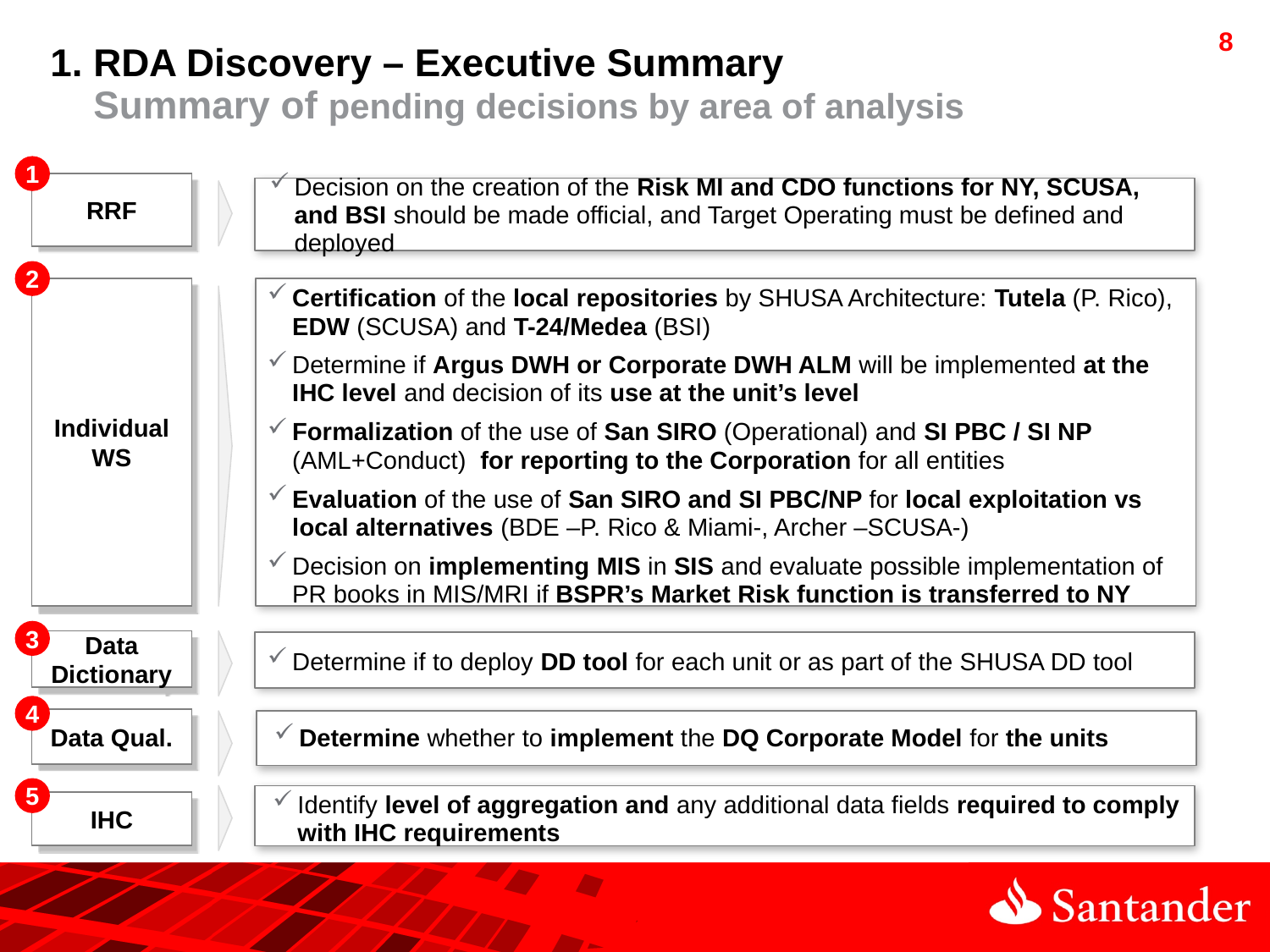

1. RDA Discovery – Executive Summary
    Summary of pending decisions by area of analysis
1
RRF
Decision on the creation of the Risk MI and CDO functions for NY, SCUSA, and BSI should be made official, and Target Operating must be defined and deployed

2
Individual WS

Certification of the local repositories by SHUSA Architecture: Tutela (P. Rico), EDW (SCUSA) and T-24/Medea (BSI)
Determine if Argus DWH or Corporate DWH ALM will be implemented at the IHC level and decision of its use at the unit’s level
Formalization of the use of San SIRO (Operational) and SI PBC / SI NP (AML+Conduct)  for reporting to the Corporation for all entities
Evaluation of the use of San SIRO and SI PBC/NP for local exploitation vs local alternatives (BDE –P. Rico & Miami-, Archer –SCUSA-)
Decision on implementing MIS in SIS and evaluate possible implementation of PR books in MIS/MRI if BSPR’s Market Risk function is transferred to NY

3
Data Dictionary

Determine if to deploy DD tool for each unit or as part of the SHUSA DD tool

4
Data Qual.
Determine whether to implement the DQ Corporate Model for the units

5

Identify level of aggregation and any additional data fields required to comply with IHC requirements
IHC